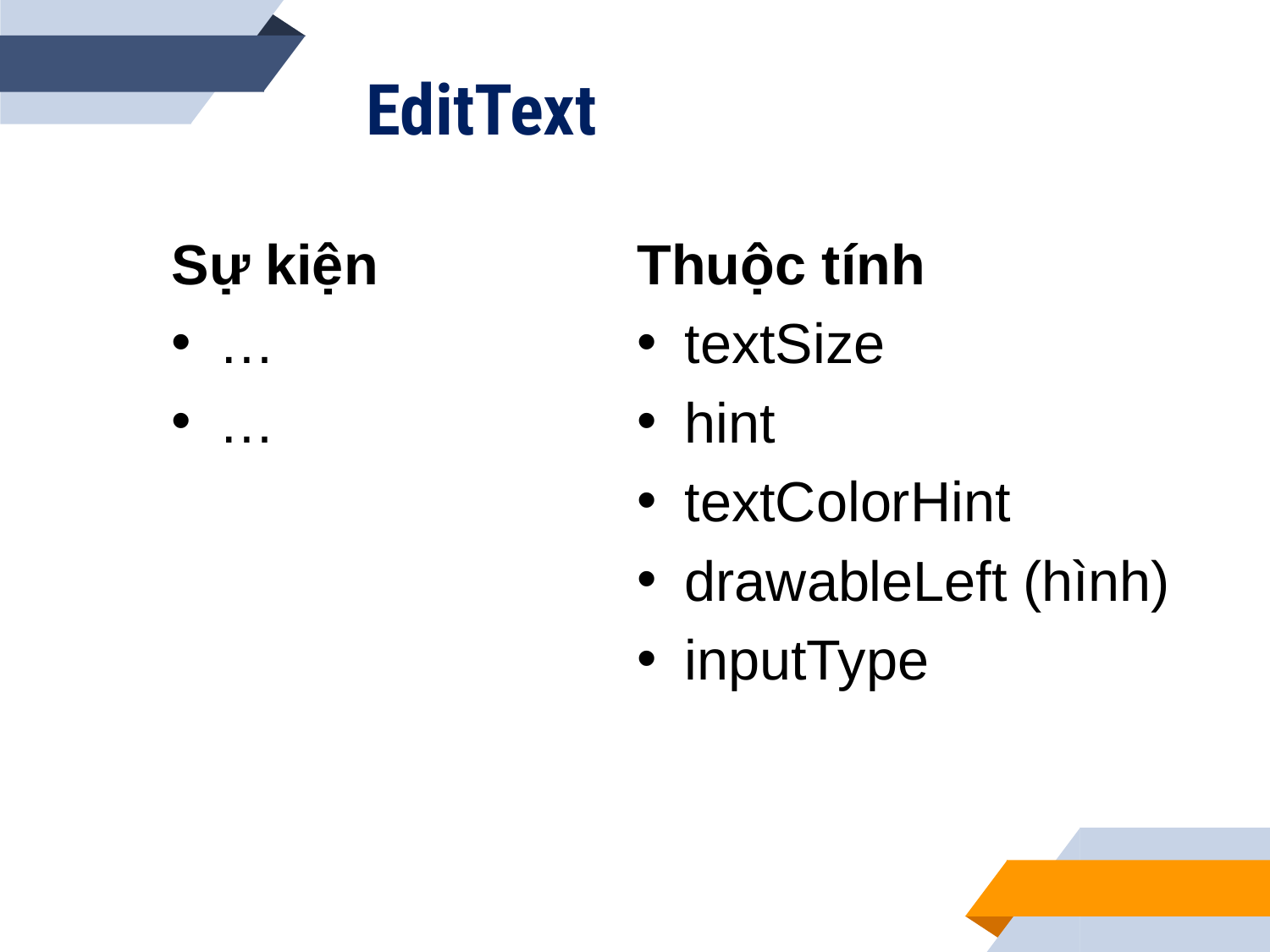

# EditText
Thuộc tính
textSize
hint
textColorHint
drawableLeft (hình)
inputType

Sự kiện
…
…